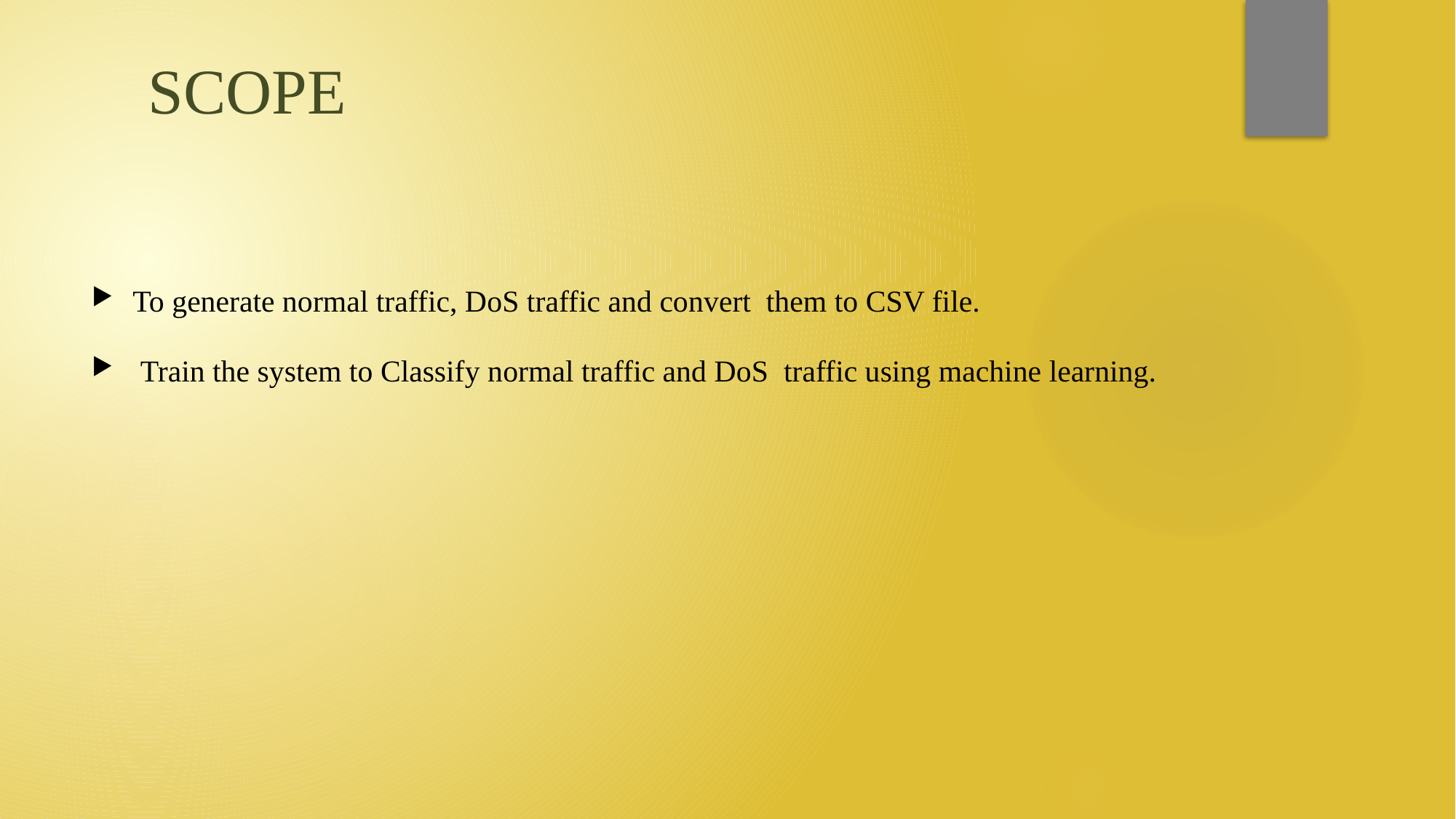

# SCOPE
To generate normal traffic, DoS traffic and convert  them to CSV file.
 Train the system to Classify normal traffic and DoS  traffic using machine learning.